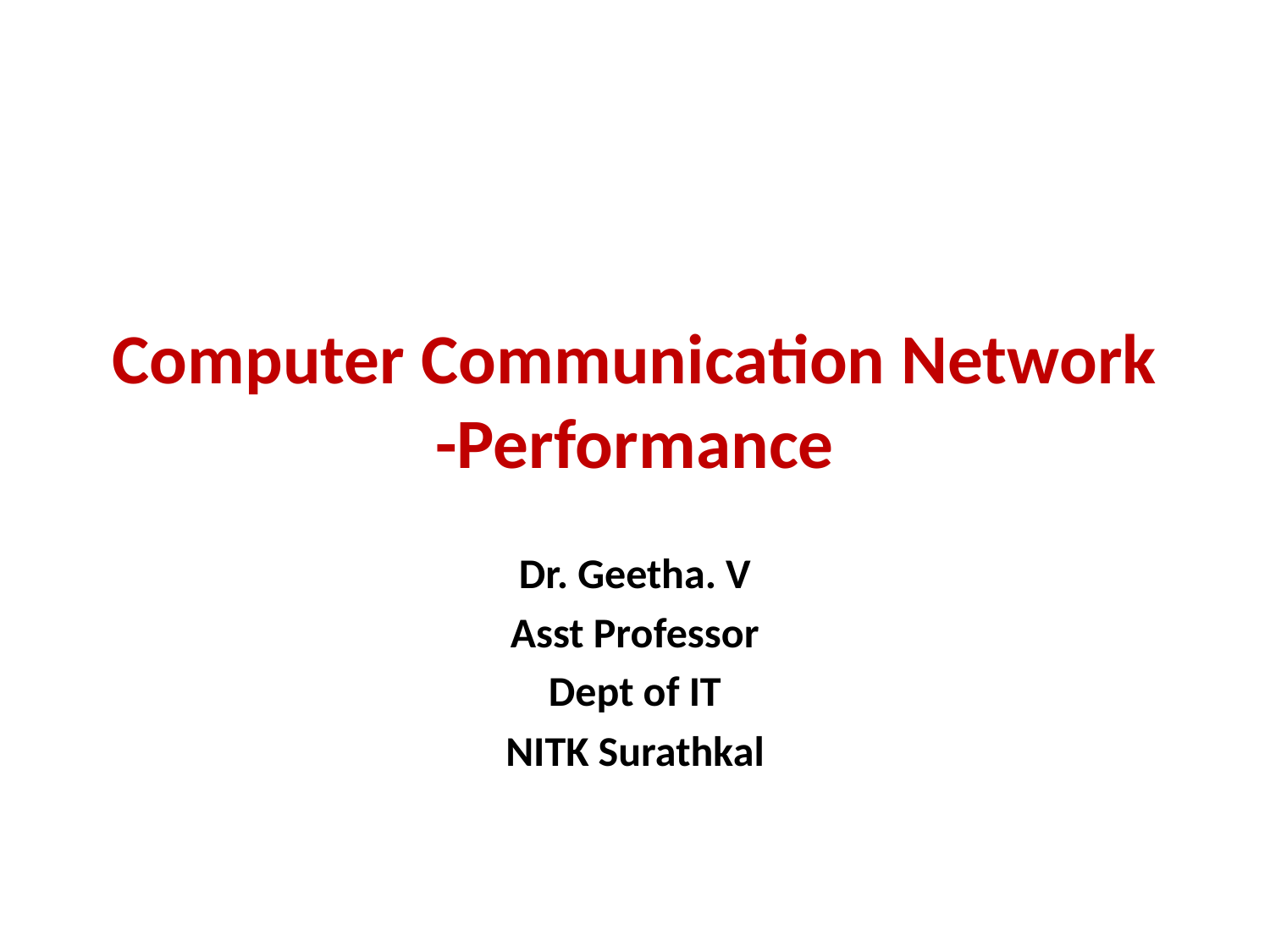

# Computer Communication Network -Performance
Dr. Geetha. V
Asst Professor
Dept of IT
NITK Surathkal